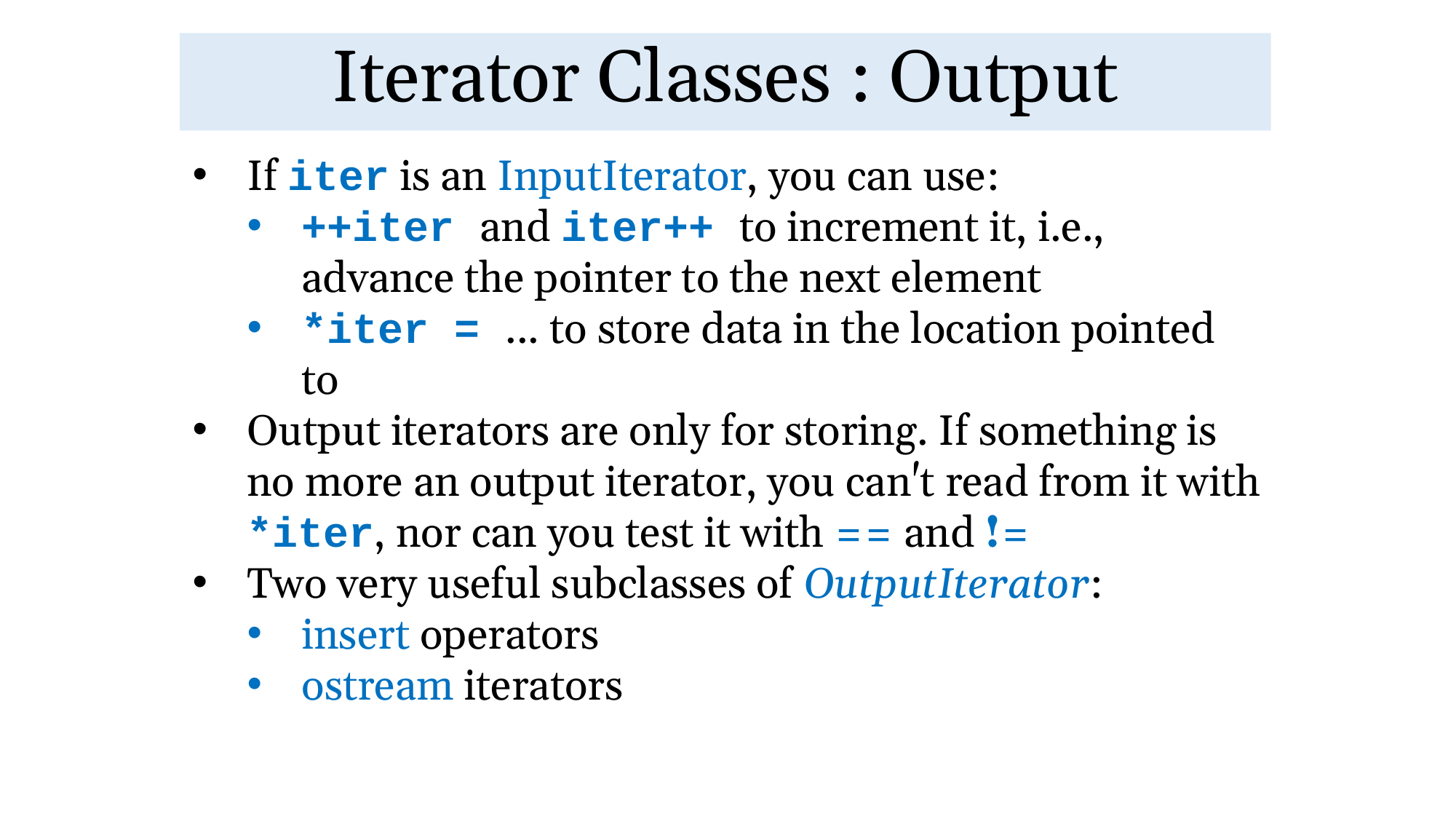

Iterator Classes : Output
If iter is an InputIterator, you can use:
++iter and iter++ to increment it, i.e., advance the pointer to the next element
*iter = ... to store data in the location pointed to
Output iterators are only for storing. If something is no more an output iterator, you can't read from it with *iter, nor can you test it with == and !=
Two very useful subclasses of OutputIterator:
insert operators
ostream iterators